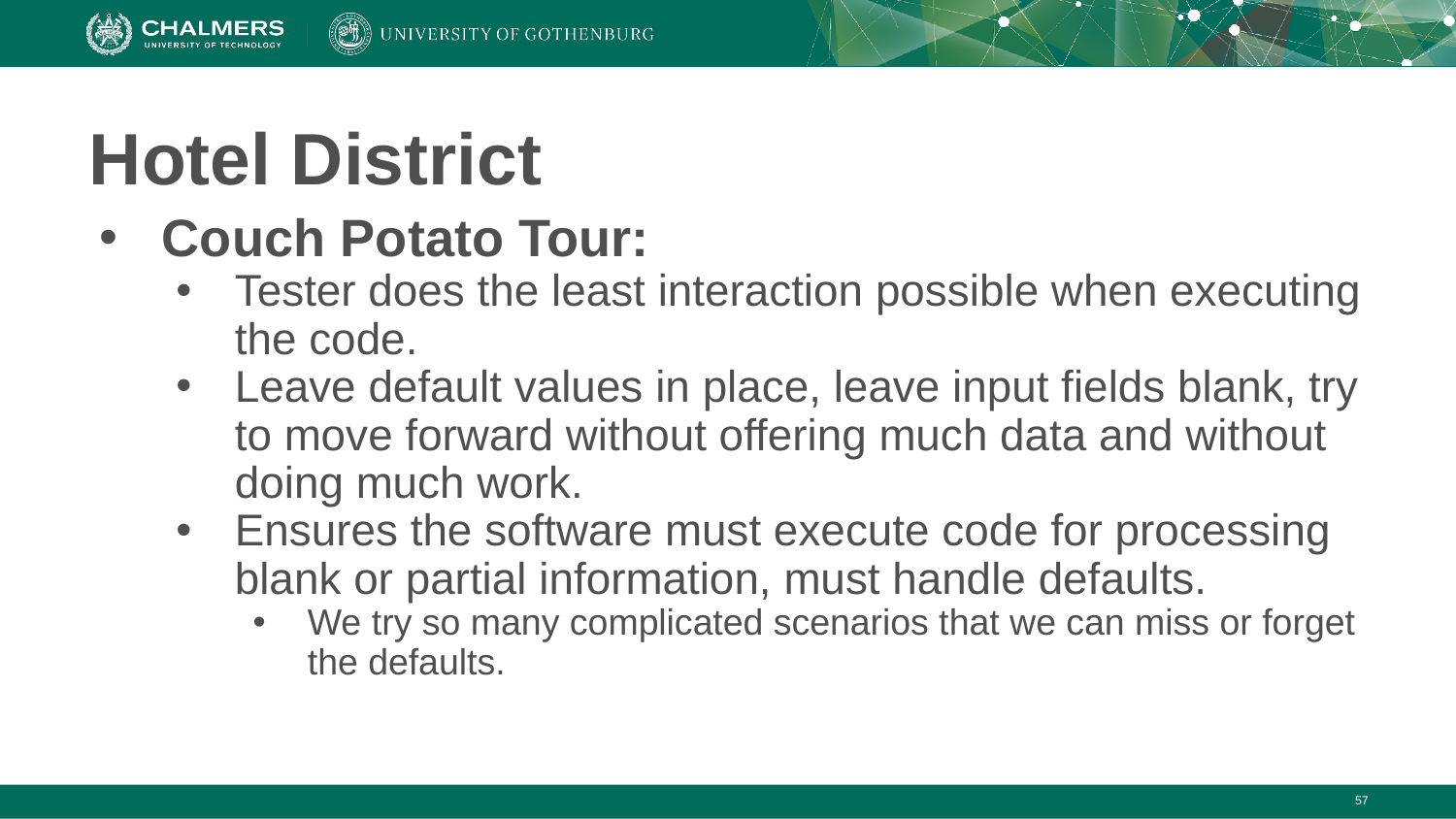

# Hotel District
Couch Potato Tour:
Tester does the least interaction possible when executing the code.
Leave default values in place, leave input fields blank, try to move forward without offering much data and without doing much work.
Ensures the software must execute code for processing blank or partial information, must handle defaults.
We try so many complicated scenarios that we can miss or forget the defaults.
57